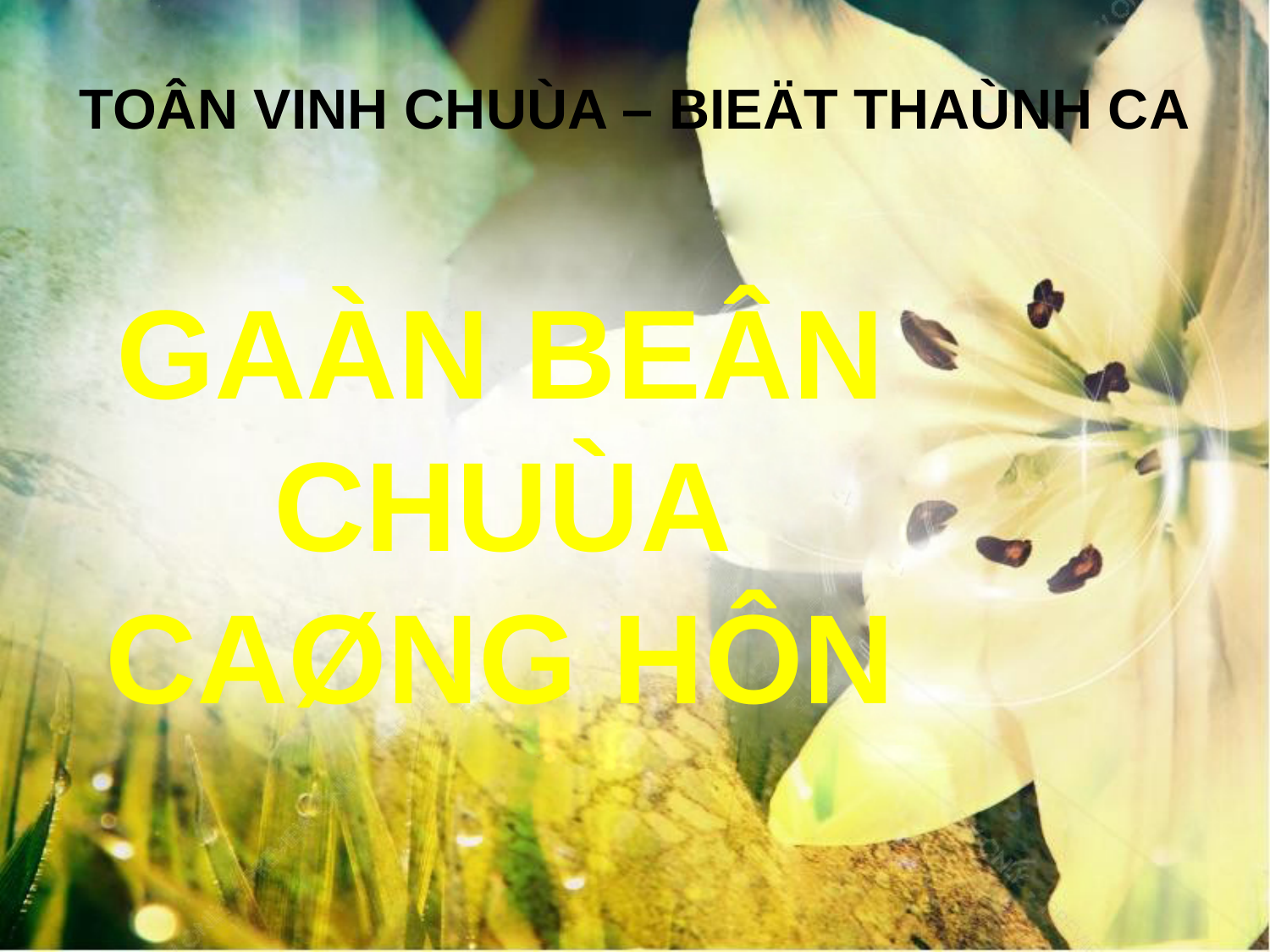

TOÂN VINH CHUÙA – BIEÄT THAÙNH CA
GAÀN BEÂN CHUÙA CAØNG HÔN